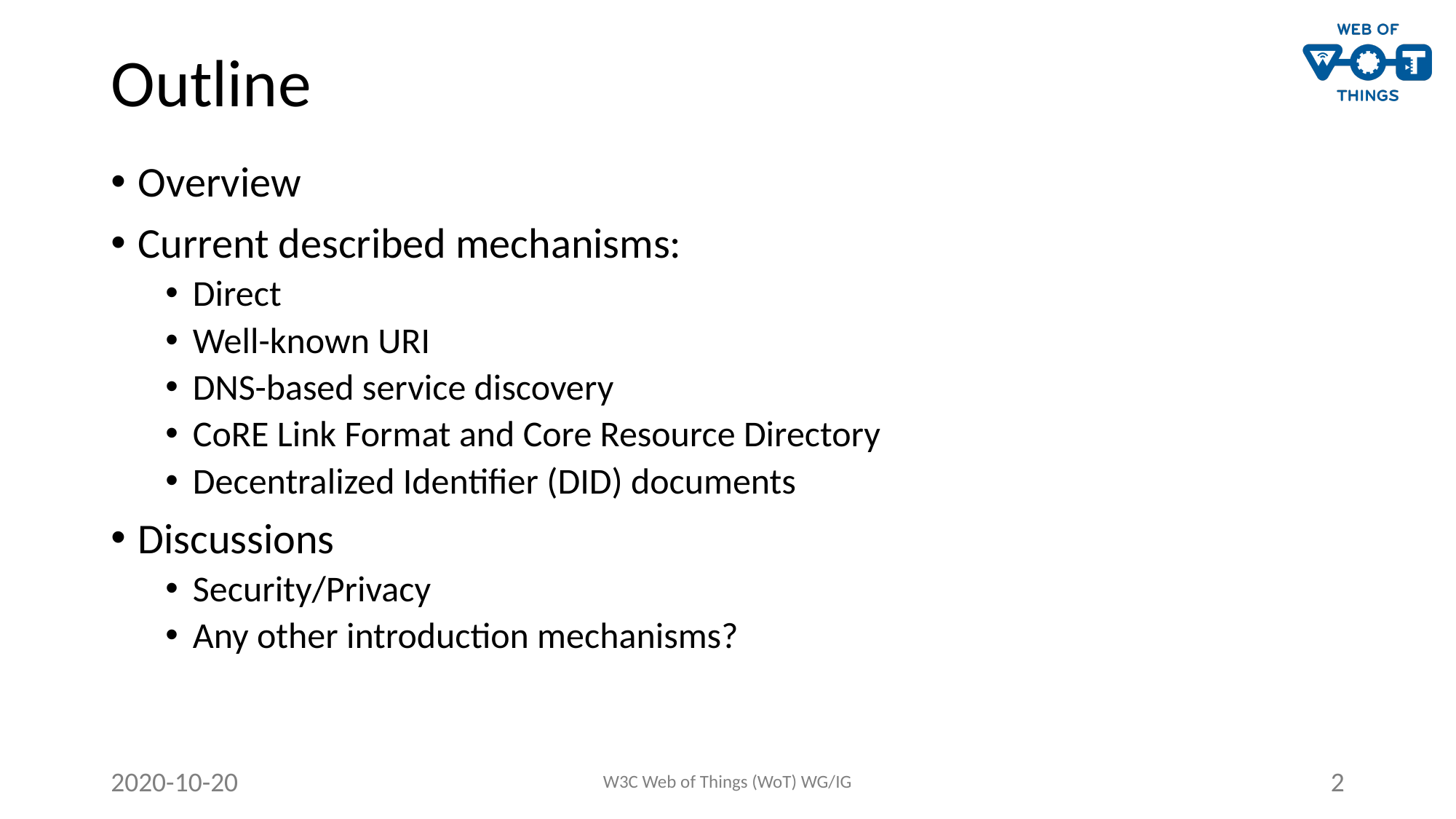

# Outline
Overview
Current described mechanisms:
Direct
Well-known URI
DNS-based service discovery
CoRE Link Format and Core Resource Directory
Decentralized Identifier (DID) documents
Discussions
Security/Privacy
Any other introduction mechanisms?

2020-10-20
W3C Web of Things (WoT) WG/IG
2